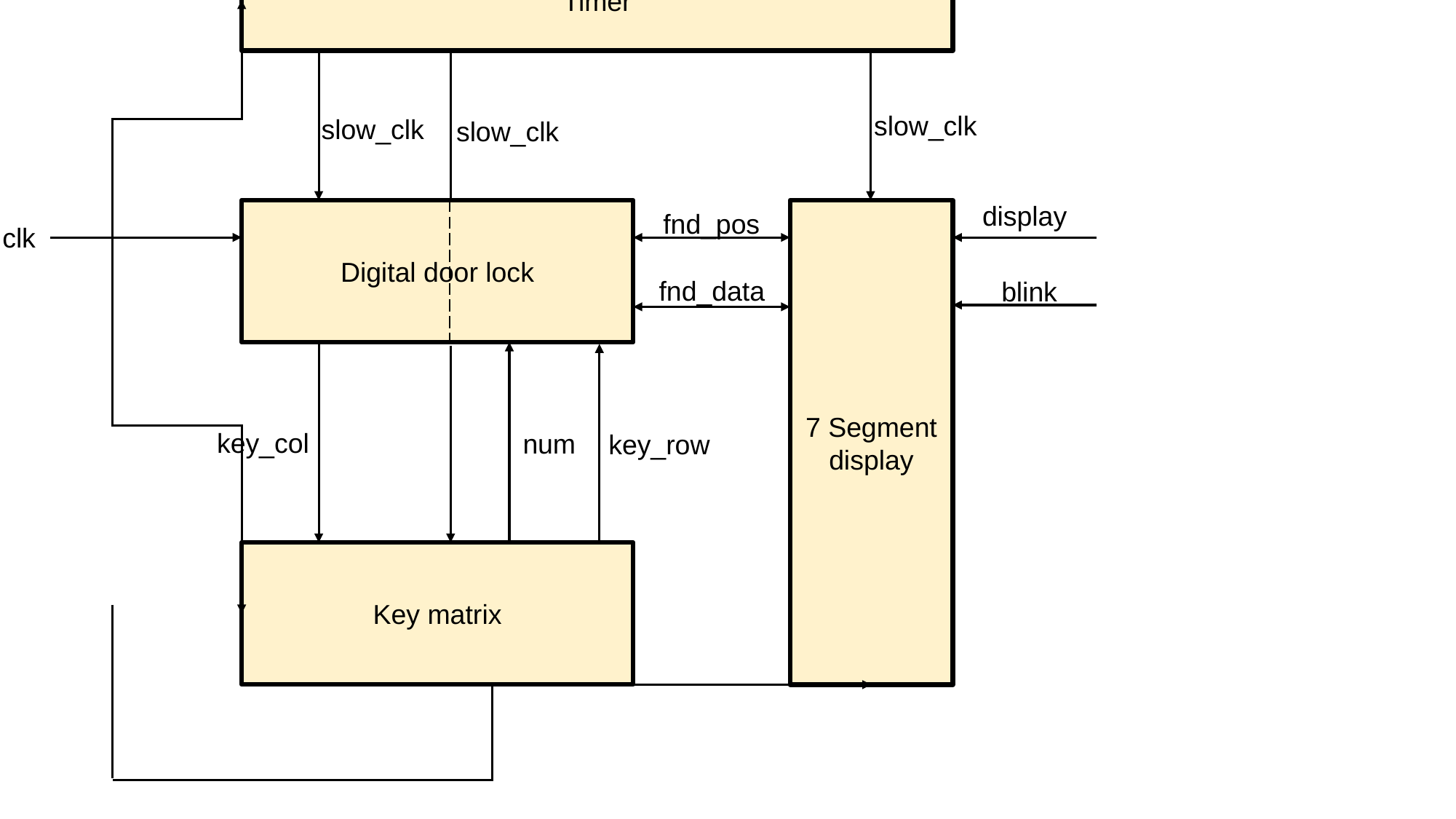

Timer
slow_clk
slow_clk
slow_clk
display
Digital door lock
7 Segment display
fnd_pos
fnd_data
blink
key_col
num
key_row
Key matrix
clk